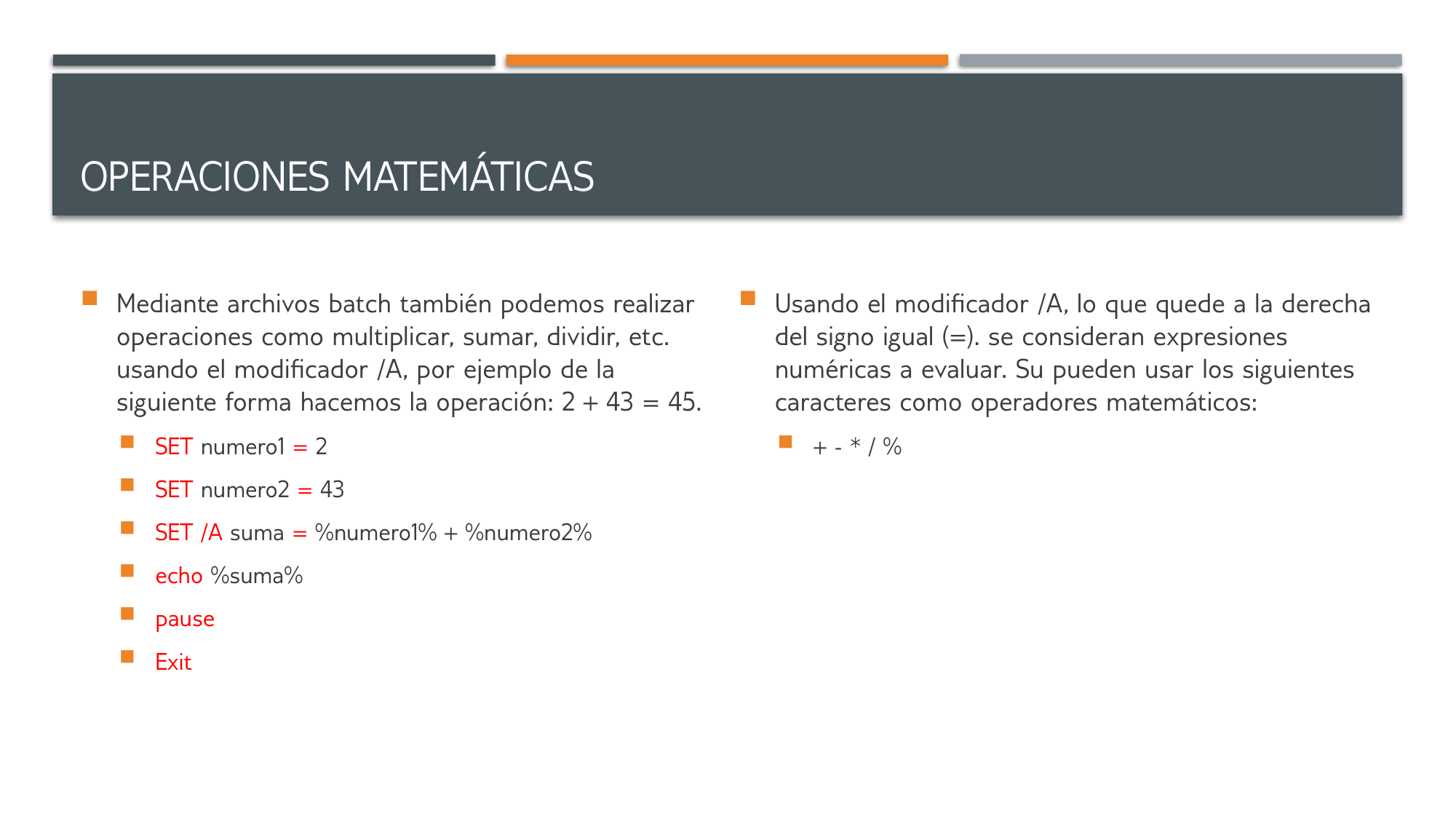

# operaciones matemáticas
Mediante archivos batch también podemos realizar operaciones como multiplicar, sumar, dividir, etc. usando el modificador /A, por ejemplo de la siguiente forma hacemos la operación: 2 + 43 = 45.
SET numero1 = 2
SET numero2 = 43
SET /A suma = %numero1% + %numero2%
echo %suma%
pause
Exit
Usando el modificador /A, lo que quede a la derecha del signo igual (=). se consideran expresiones numéricas a evaluar. Su pueden usar los siguientes caracteres como operadores matemáticos:
+ - * / %